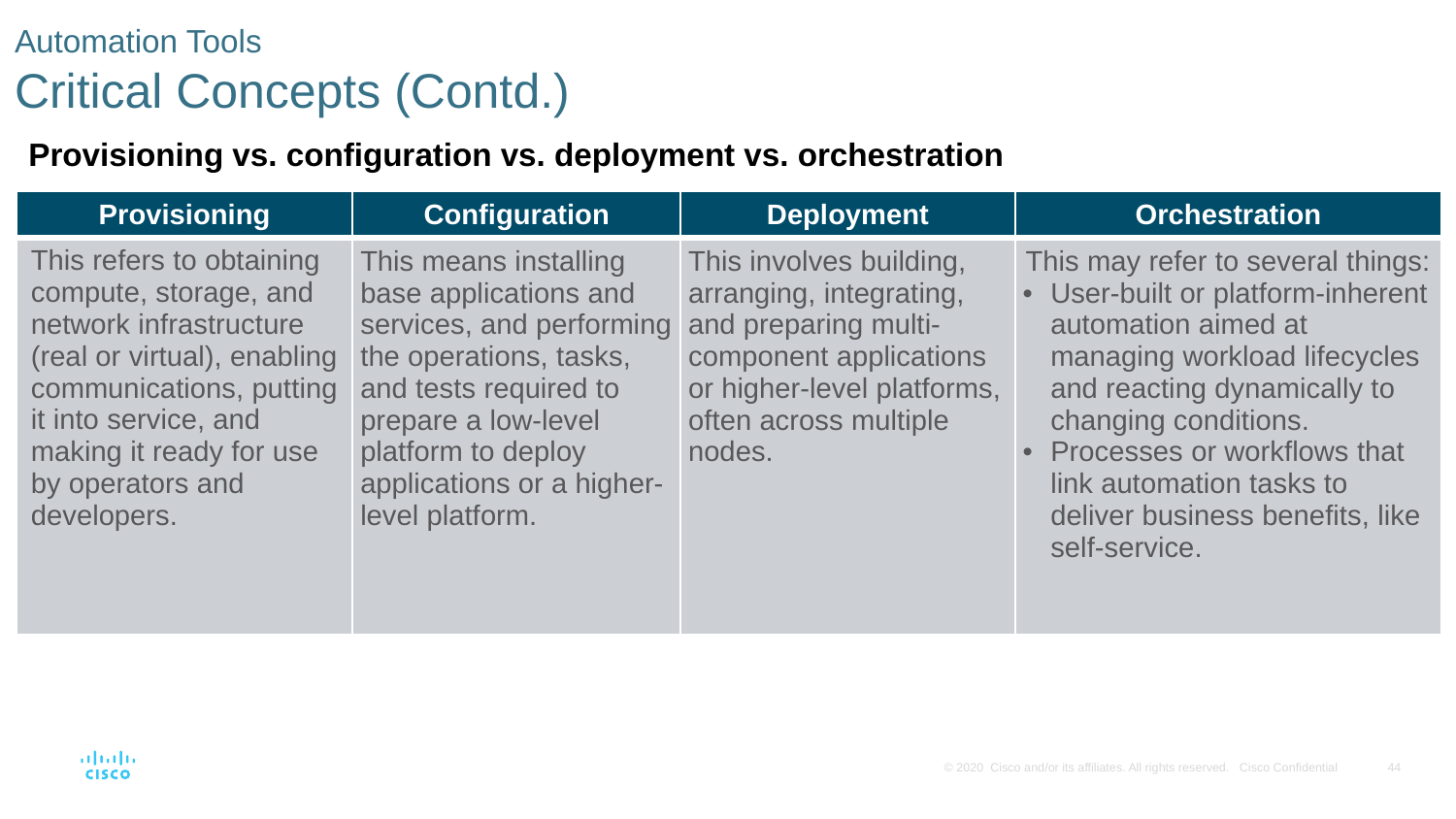

# Automation Tools Critical Concepts (Contd.)
Provisioning vs. configuration vs. deployment vs. orchestration
| Provisioning | Configuration | Deployment | Orchestration |
| --- | --- | --- | --- |
| This refers to obtaining compute, storage, and network infrastructure (real or virtual), enabling communications, putting it into service, and making it ready for use by operators and developers. | This means installing base applications and services, and performing the operations, tasks, and tests required to prepare a low-level platform to deploy applications or a higher-level platform. | This involves building, arranging, integrating, and preparing multi-component applications or higher-level platforms, often across multiple nodes. | This may refer to several things: User-built or platform-inherent automation aimed at managing workload lifecycles and reacting dynamically to changing conditions. Processes or workflows that link automation tasks to deliver business benefits, like self-service. |